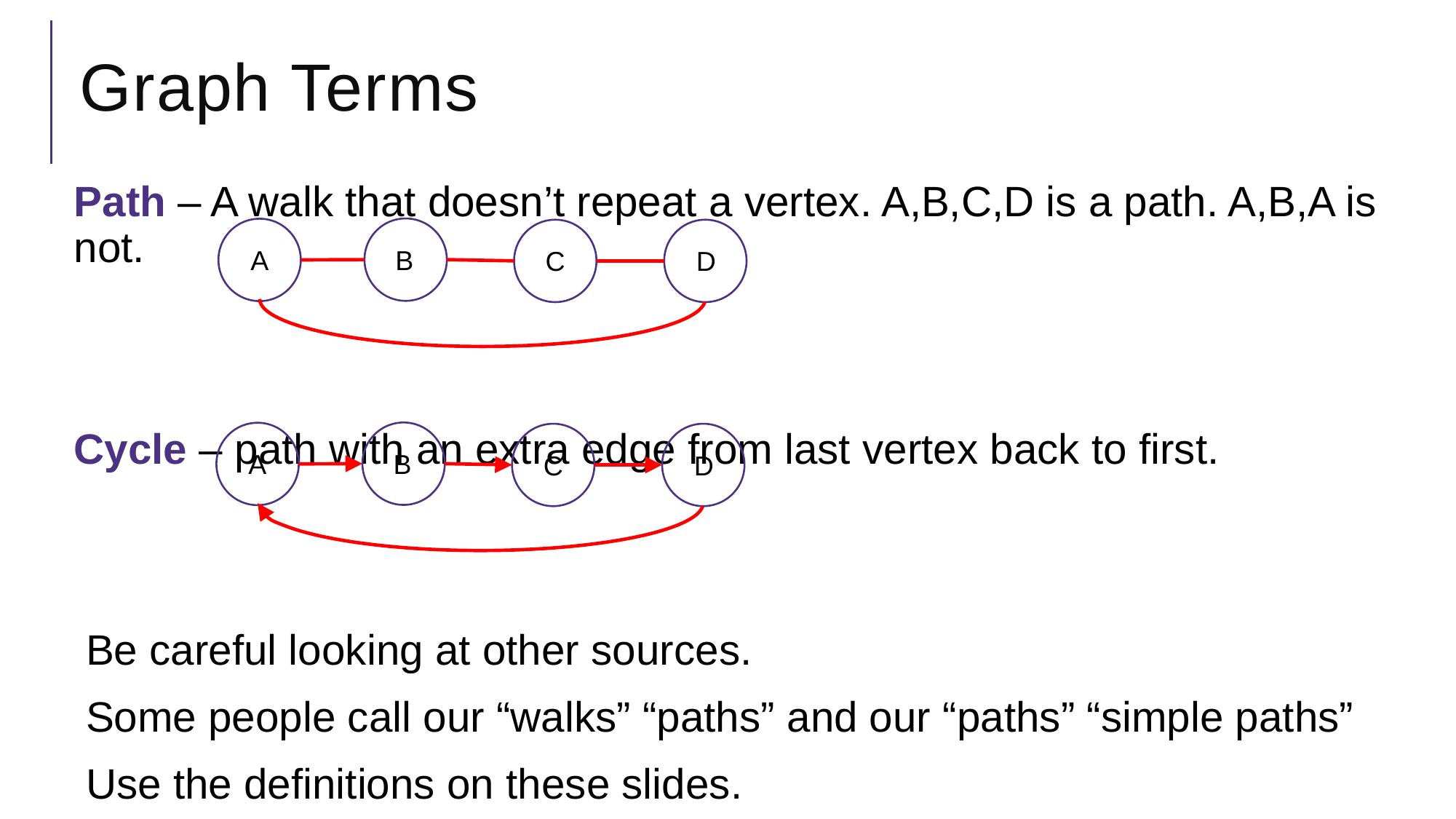

# Graph Terms
Path – A walk that doesn’t repeat a vertex. A,B,C,D is a path. A,B,A is not.

Cycle – path with an extra edge from last vertex back to first.

Be careful looking at other sources.
Some people call our “walks” “paths” and our “paths” “simple paths”
Use the definitions on these slides.

B

A

C

D

B

A

C

D